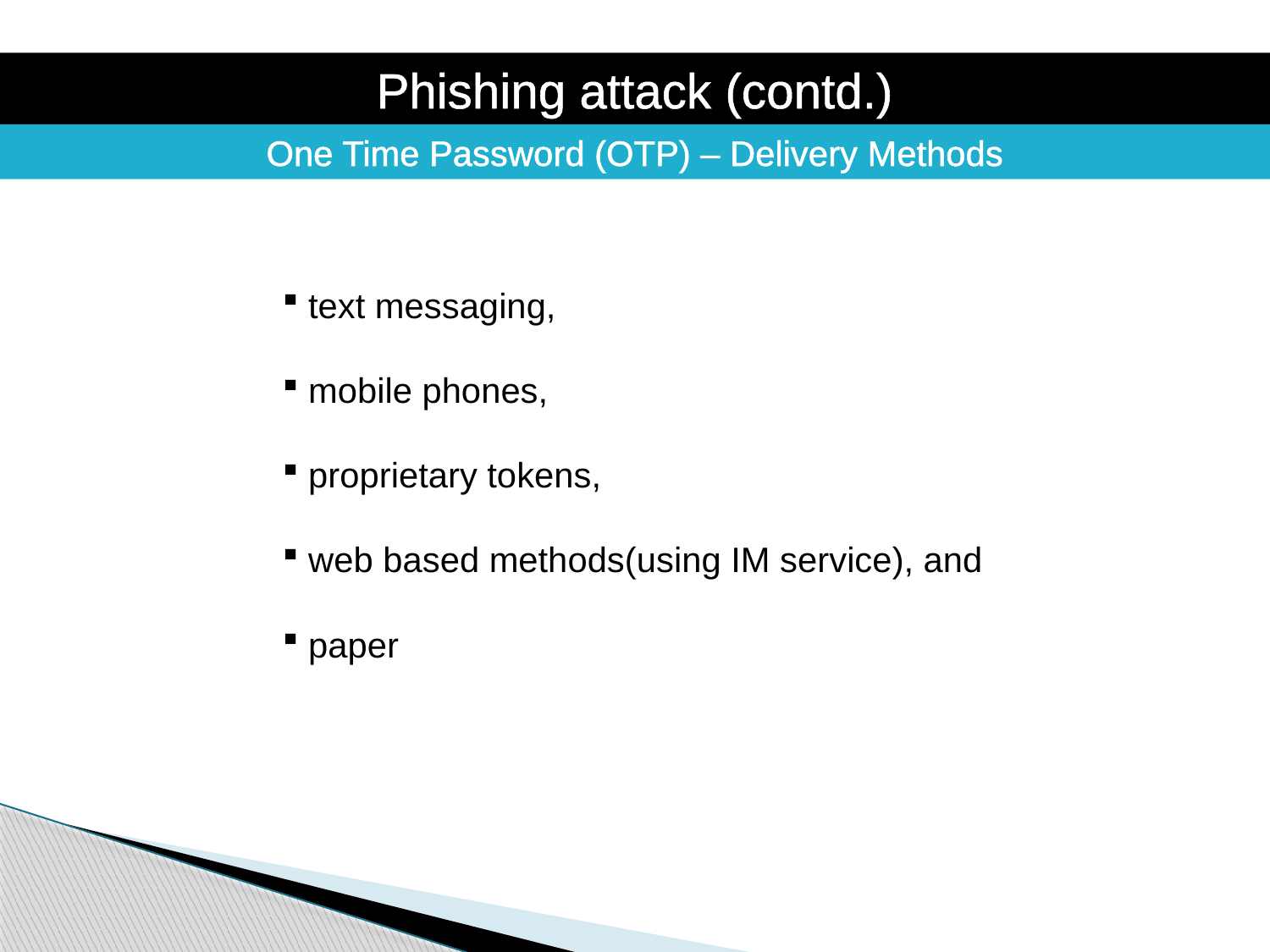

Phishing attack (contd.)
One Time Password (OTP) – Delivery Methods
 text messaging,

 mobile phones,

 proprietary tokens,

 web based methods(using IM service), and

 paper